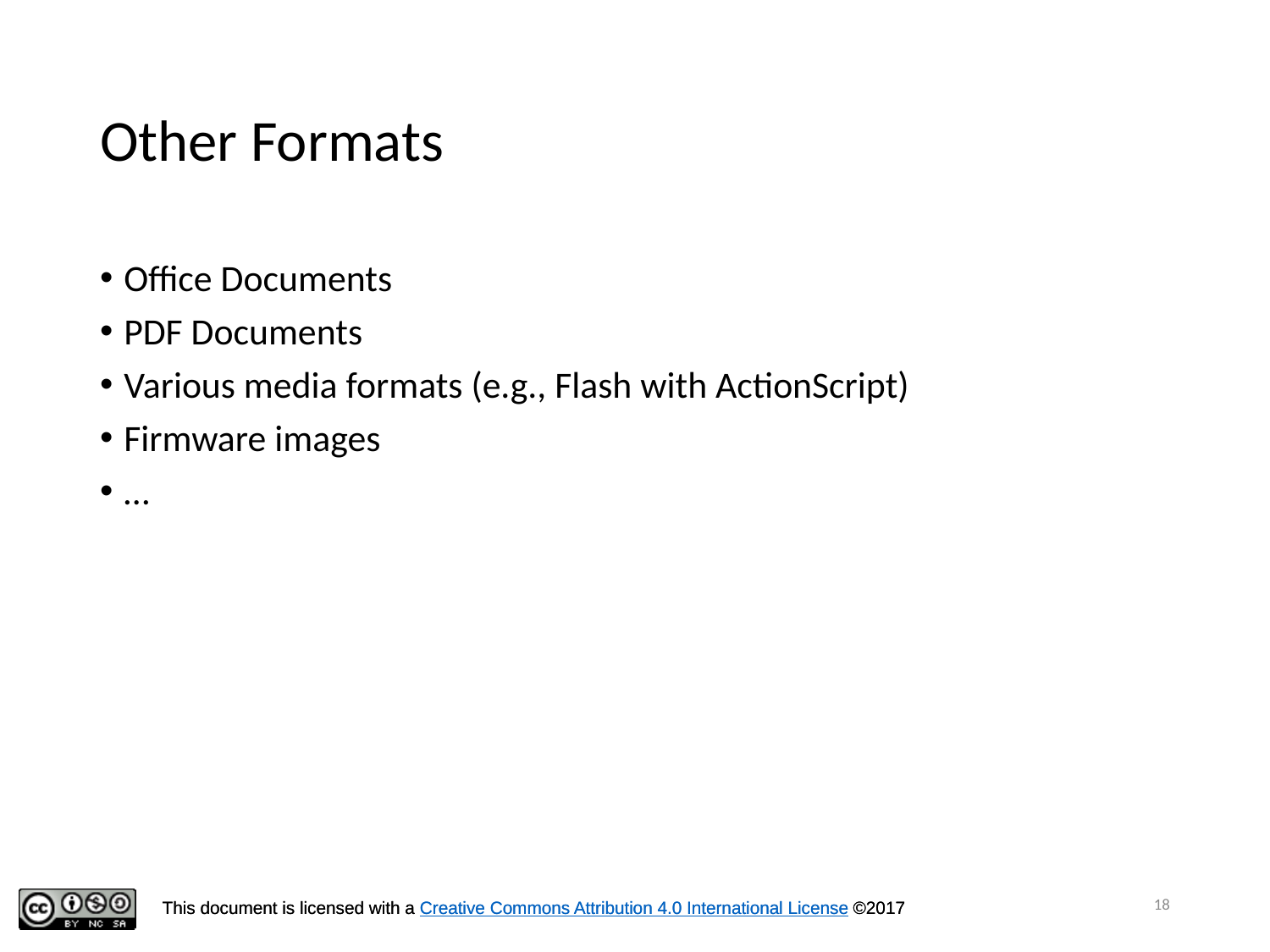

# Other Formats
Office Documents
PDF Documents
Various media formats (e.g., Flash with ActionScript)
Firmware images
…
18